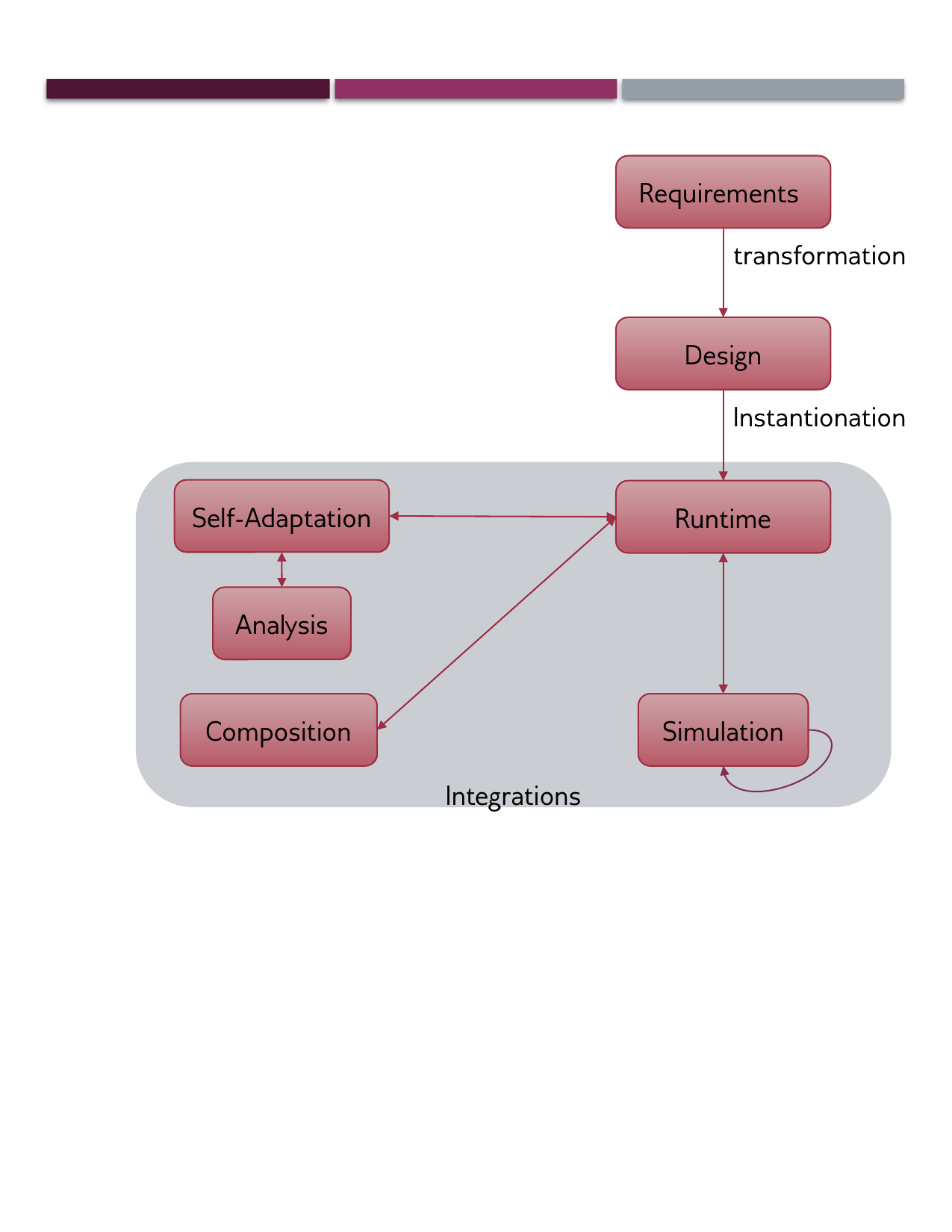

Requirements
transformation
Design
Instantionation

Self-Adaptation
Runtime
Analysis
Composition
Simulation
Integrations